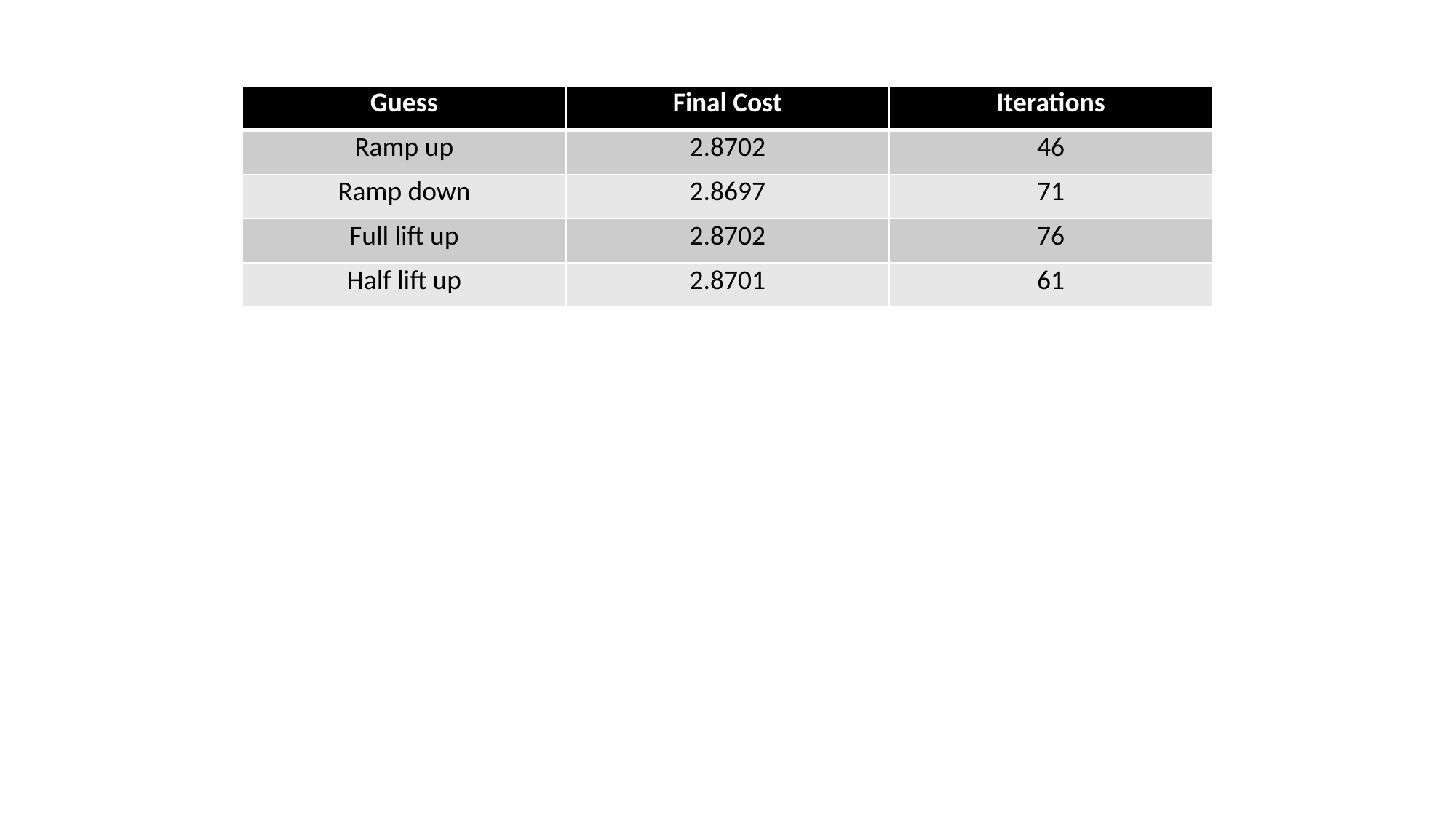

| Guess | Final Cost | Iterations |
| --- | --- | --- |
| Ramp up | 2.8702 | 46 |
| Ramp down | 2.8697 | 71 |
| Full lift up | 2.8702 | 76 |
| Half lift up | 2.8701 | 61 |